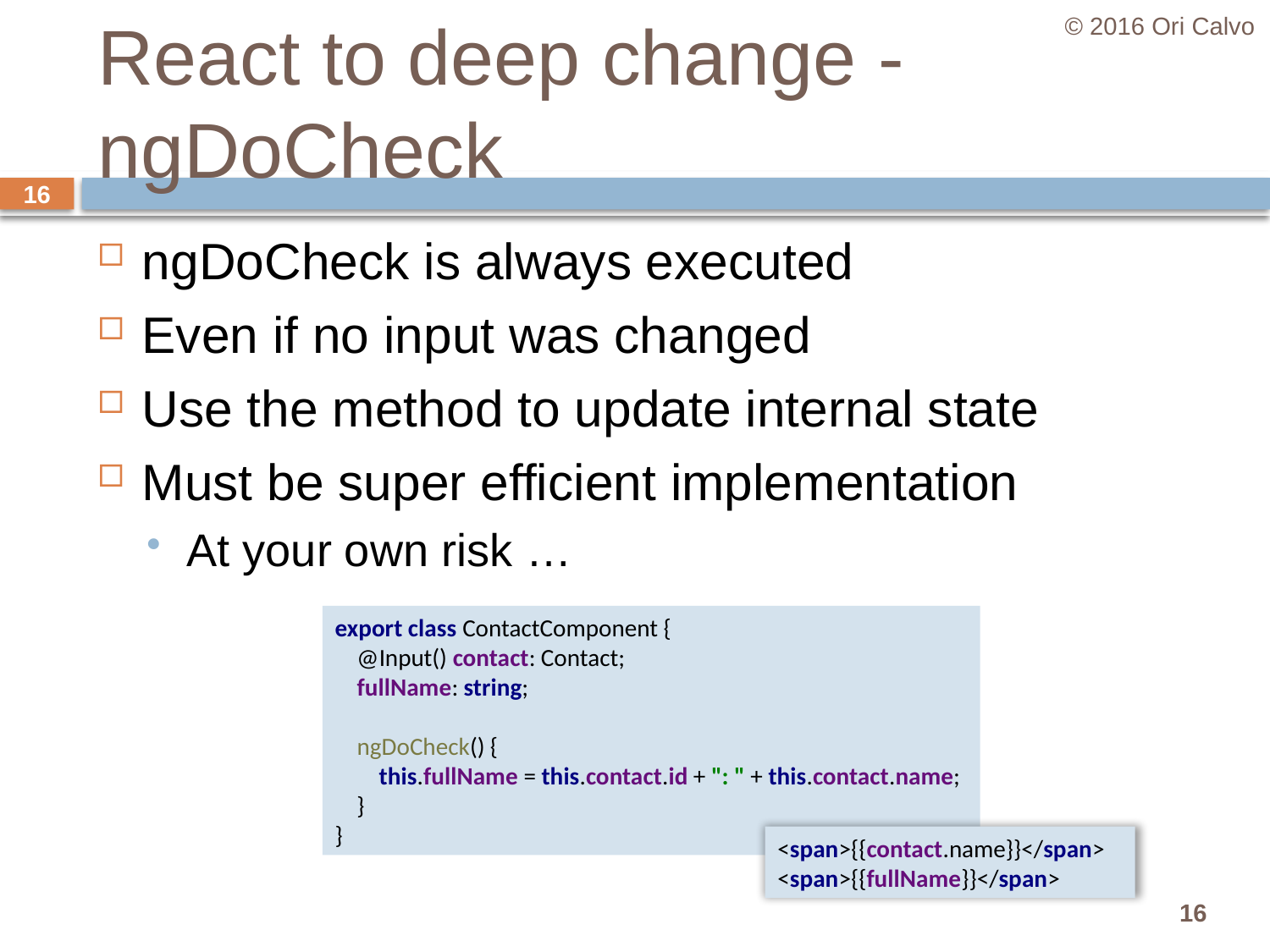

© 2016 Ori Calvo
# React to deep change - ngDoCheck
16
ngDoCheck is always executed
Even if no input was changed
Use the method to update internal state
Must be super efficient implementation
At your own risk …
export class ContactComponent {
    @Input() contact: Contact;
    fullName: string;
    ngDoCheck() {
        this.fullName = this.contact.id + ": " + this.contact.name;
    }
}
<span>{{contact.name}}</span>
<span>{{fullName}}</span>